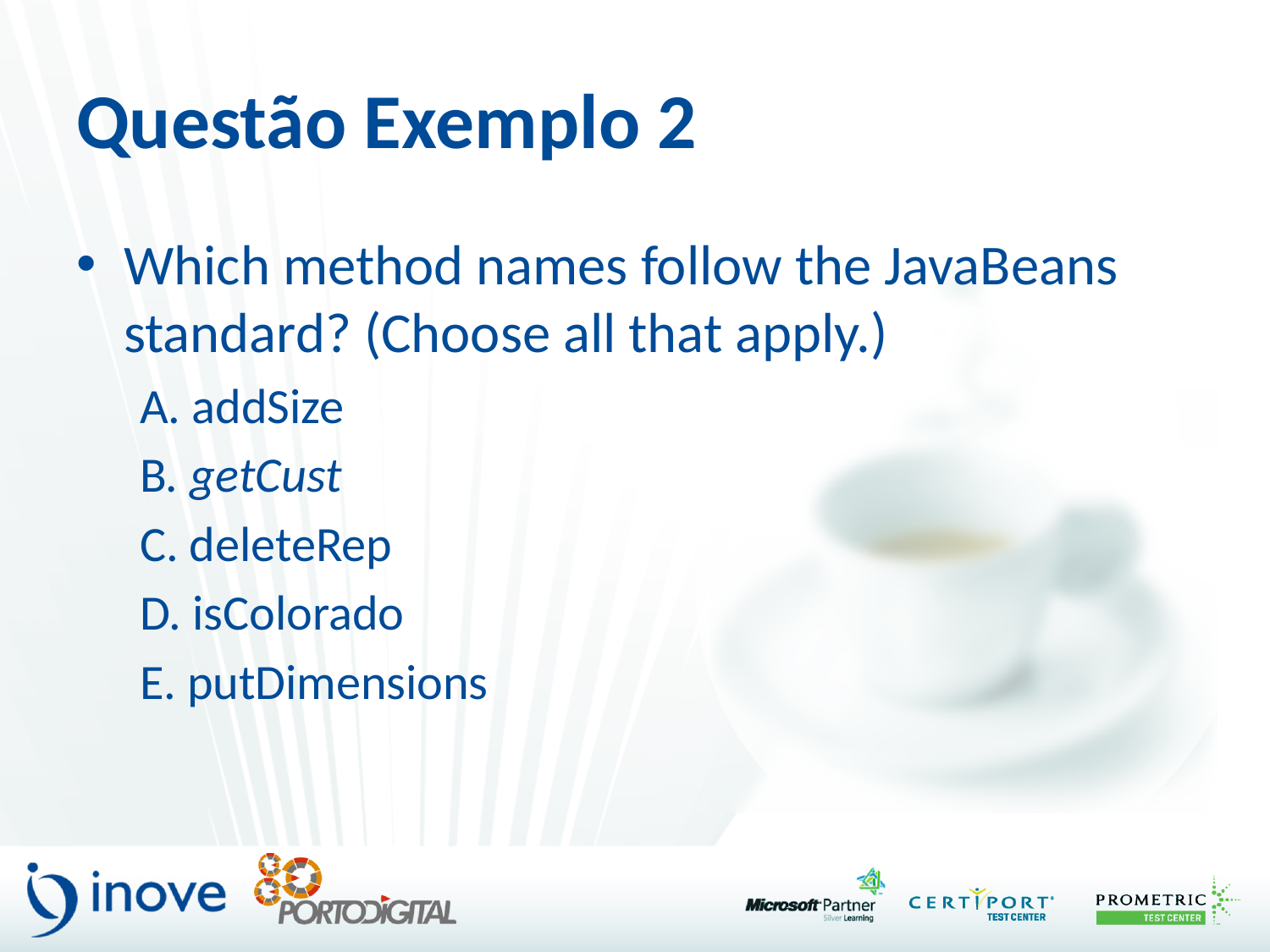

# Questão Exemplo 2
Which method names follow the JavaBeans standard? (Choose all that apply.)
A. addSize
B. getCust
C. deleteRep
D. isColorado
E. putDimensions